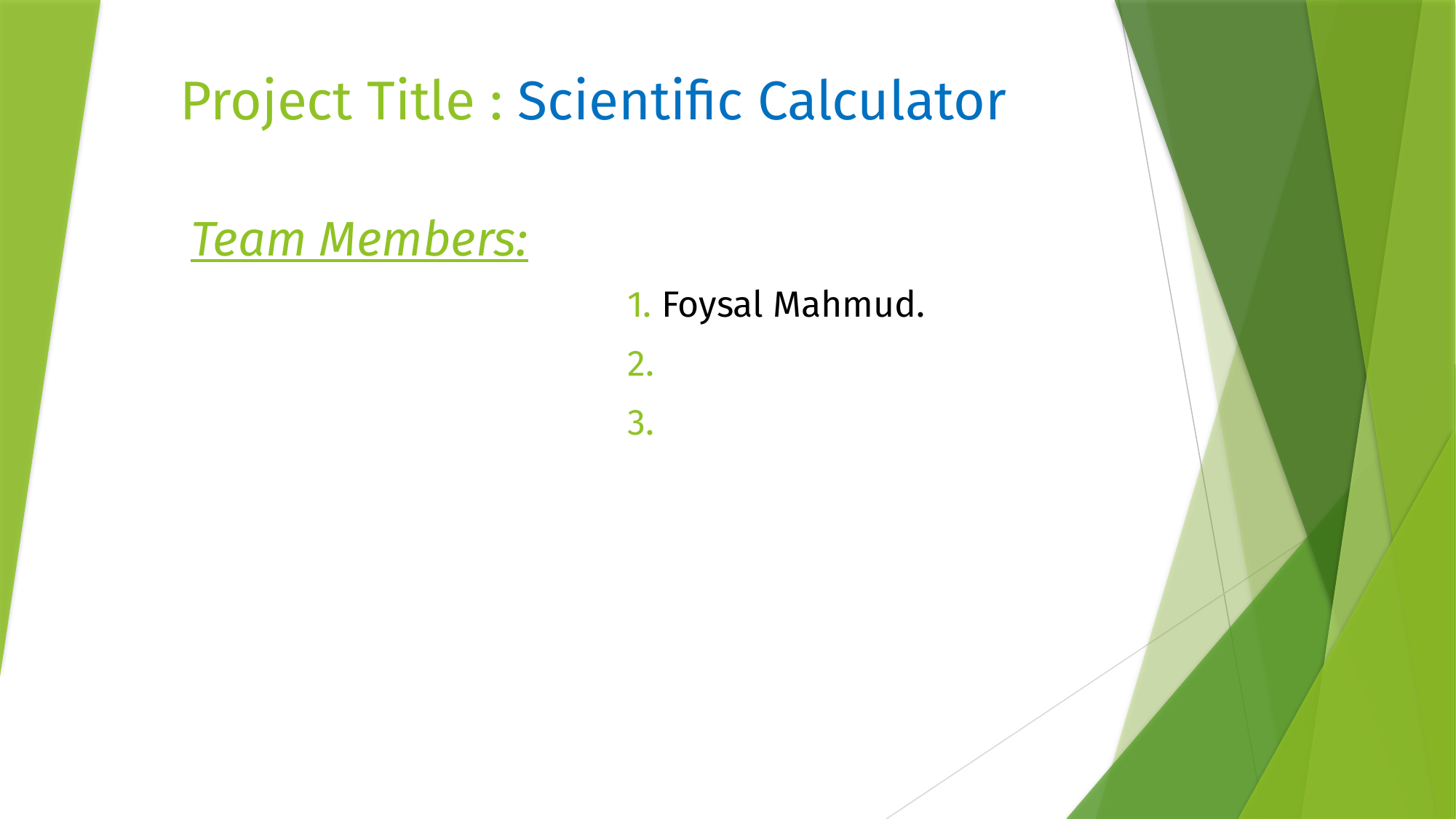

# Project Title : Scientific Calculator

Team Members:
				1. Foysal Mahmud.
				2.
				3.